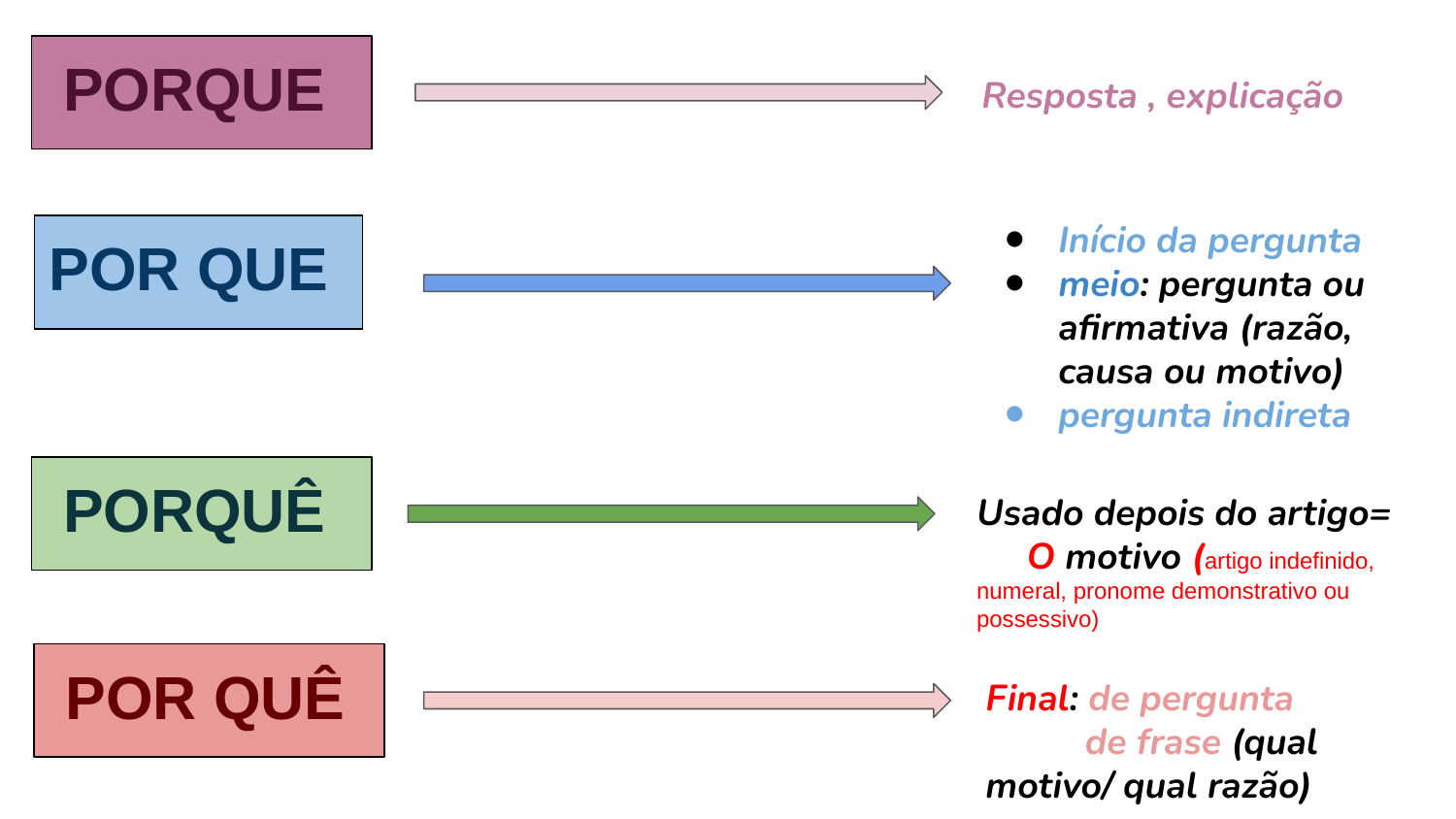

PORQUE
Resposta , explicação

Início da pergunta
meio: pergunta ou afirmativa (razão, causa ou motivo)
pergunta indireta
POR QUE

 PORQUÊ
Usado depois do artigo=       O motivo (artigo indefinido, numeral, pronome demonstrativo ou possessivo)

 POR QUÊ
Final: de pergunta
          de frase (qual motivo/ qual razão)